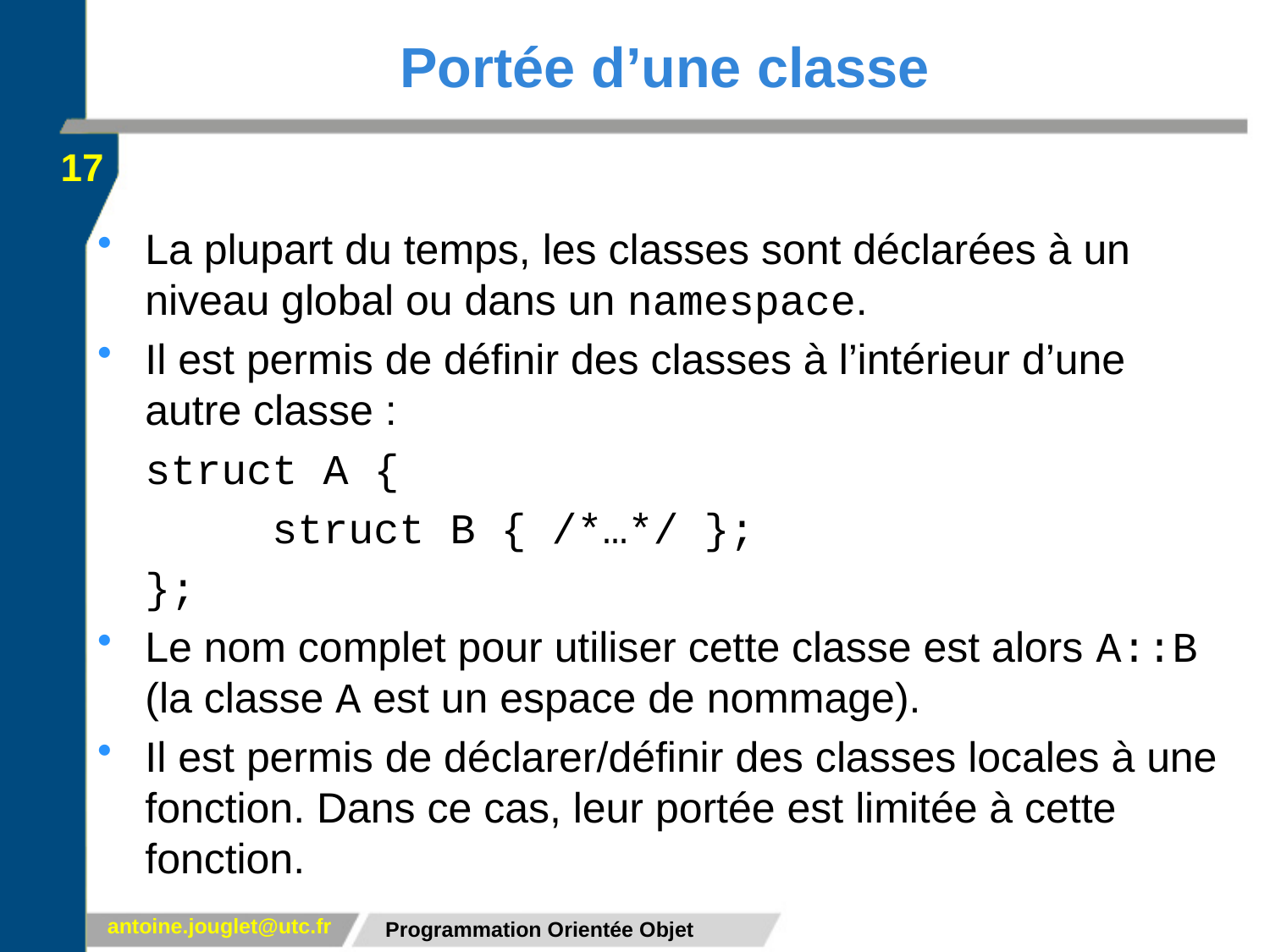

# Portée d’une classe
17
La plupart du temps, les classes sont déclarées à un niveau global ou dans un namespace.
Il est permis de définir des classes à l’intérieur d’une autre classe :
	struct A {
		struct B { /*…*/ };
	};
Le nom complet pour utiliser cette classe est alors A::B (la classe A est un espace de nommage).
Il est permis de déclarer/définir des classes locales à une fonction. Dans ce cas, leur portée est limitée à cette fonction.